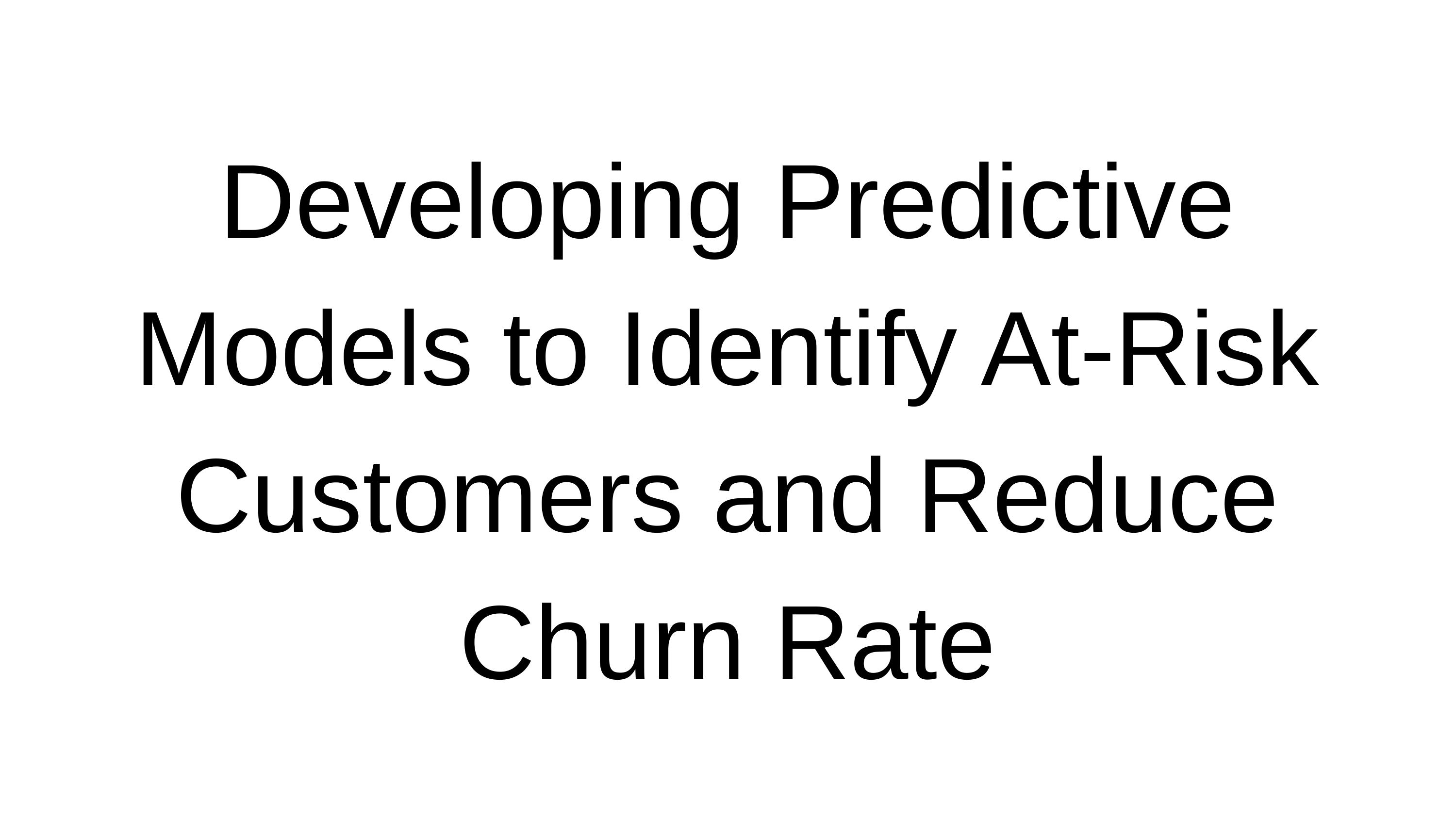

Developing Predictive Models to Identify At-Risk Customers and Reduce Churn Rate